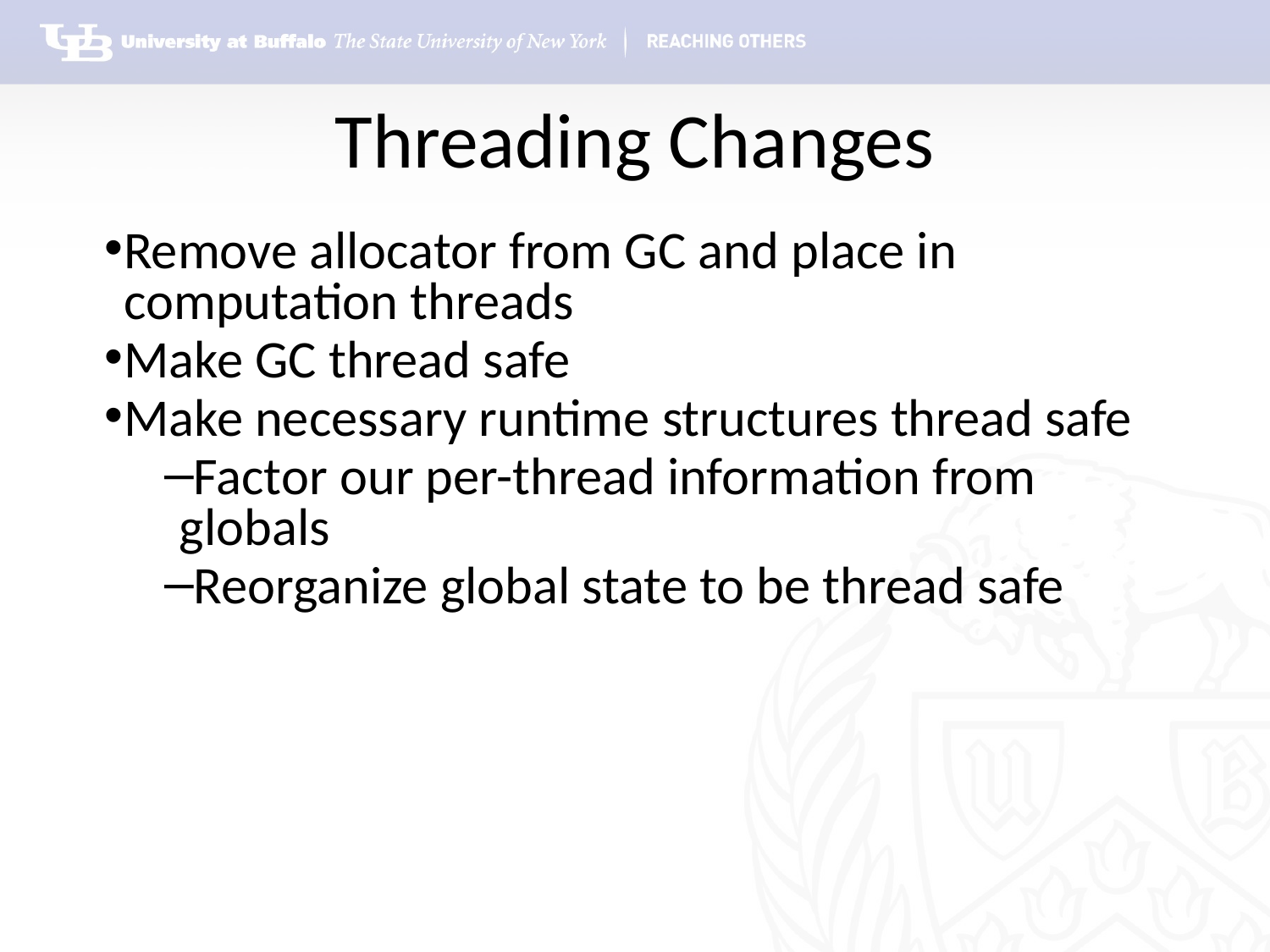

# Threading Changes
Remove allocator from GC and place in computation threads
Make GC thread safe
Make necessary runtime structures thread safe
Factor our per-thread information from globals
Reorganize global state to be thread safe